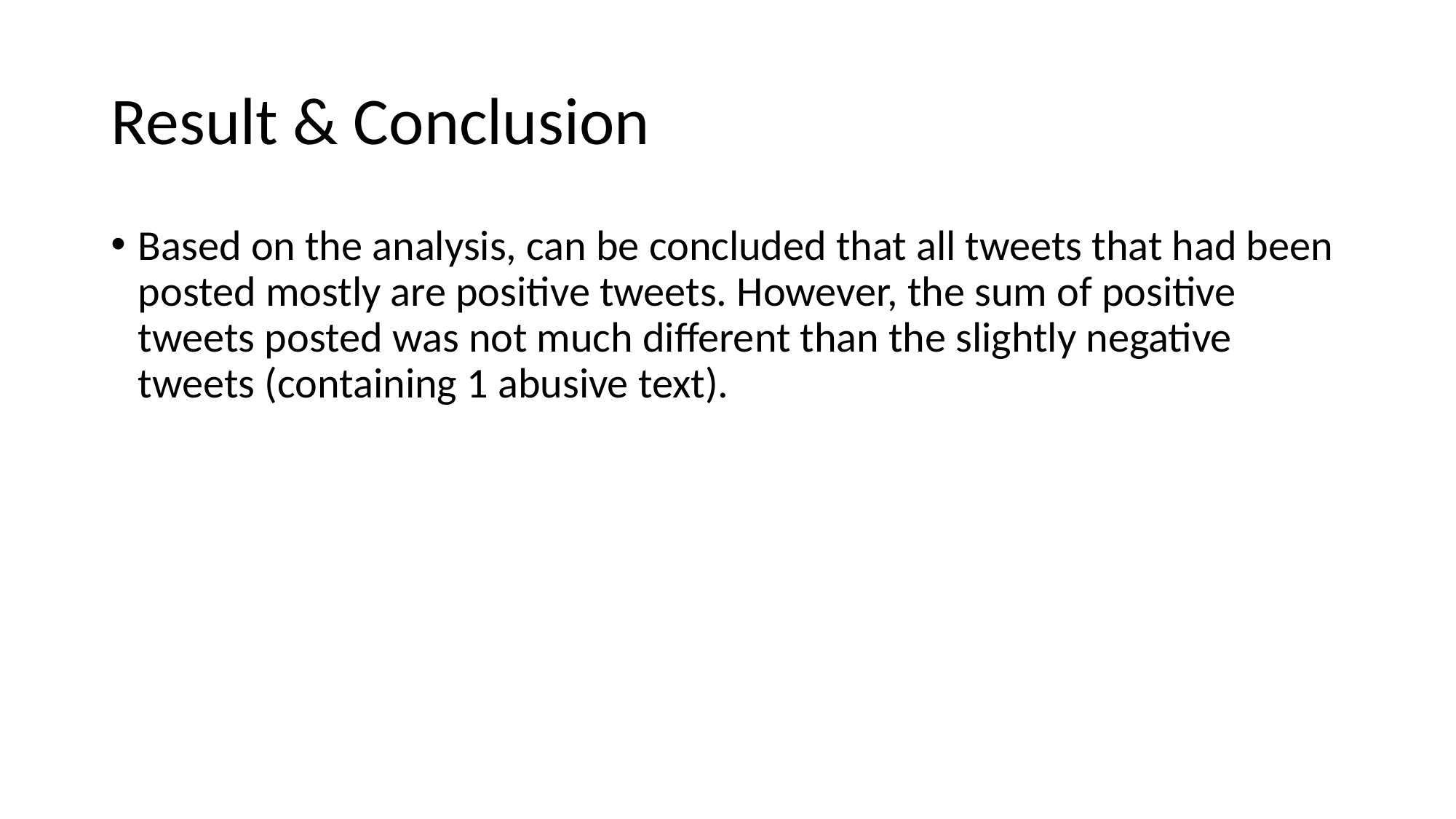

# Result & Conclusion
Based on the analysis, can be concluded that all tweets that had been posted mostly are positive tweets. However, the sum of positive tweets posted was not much different than the slightly negative tweets (containing 1 abusive text).